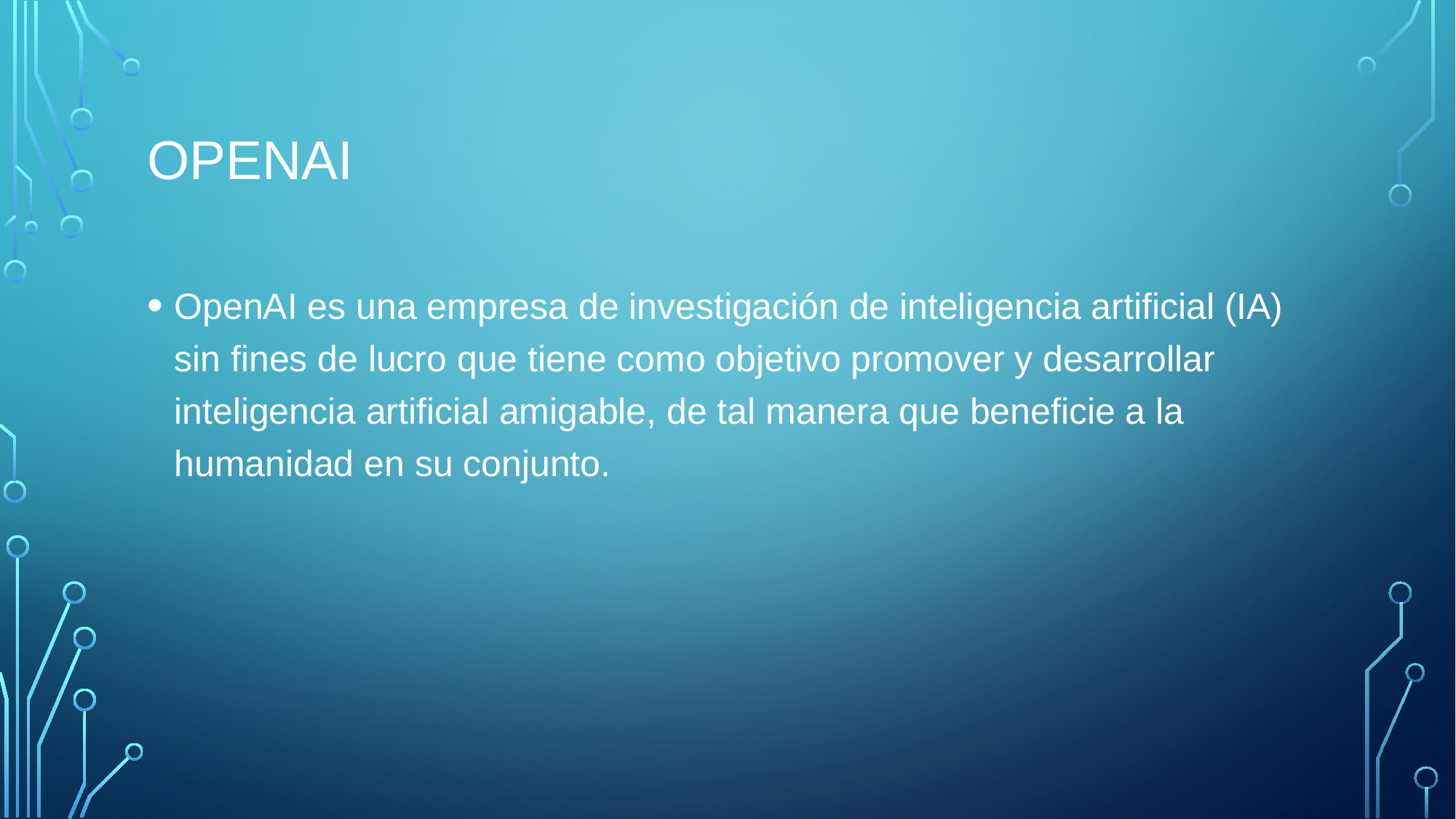

# OPENAI
OpenAI es una empresa de investigación de inteligencia artificial (IA) sin fines de lucro que tiene como objetivo promover y desarrollar inteligencia artificial amigable, de tal manera que beneficie a la humanidad en su conjunto.